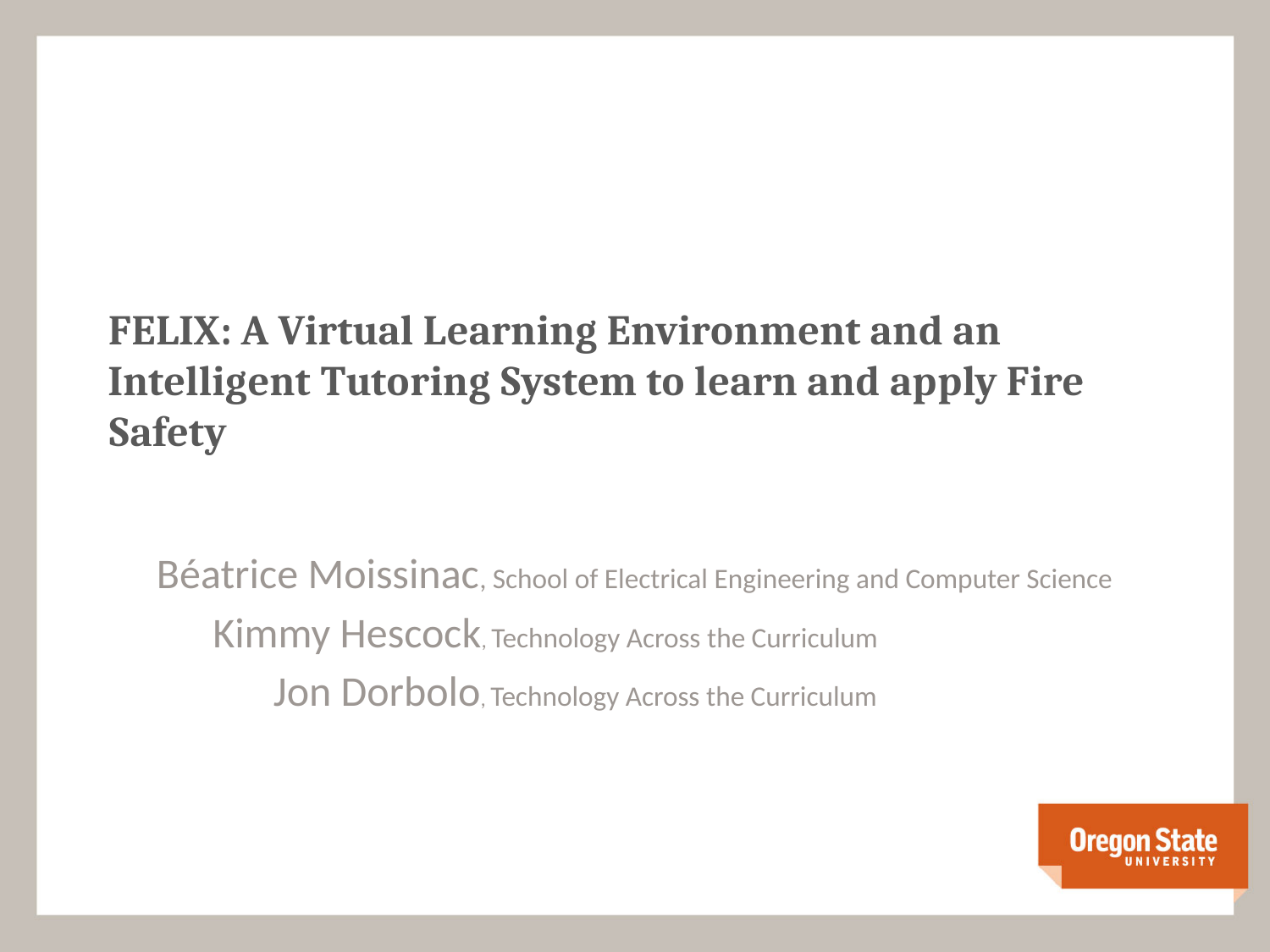

# FELIX: A Virtual Learning Environment and an Intelligent Tutoring System to learn and apply Fire Safety
Béatrice Moissinac, School of Electrical Engineering and Computer Science
           Kimmy Hescock, Technology Across the Curriculum
                                  Jon Dorbolo, Technology Across the Curriculum